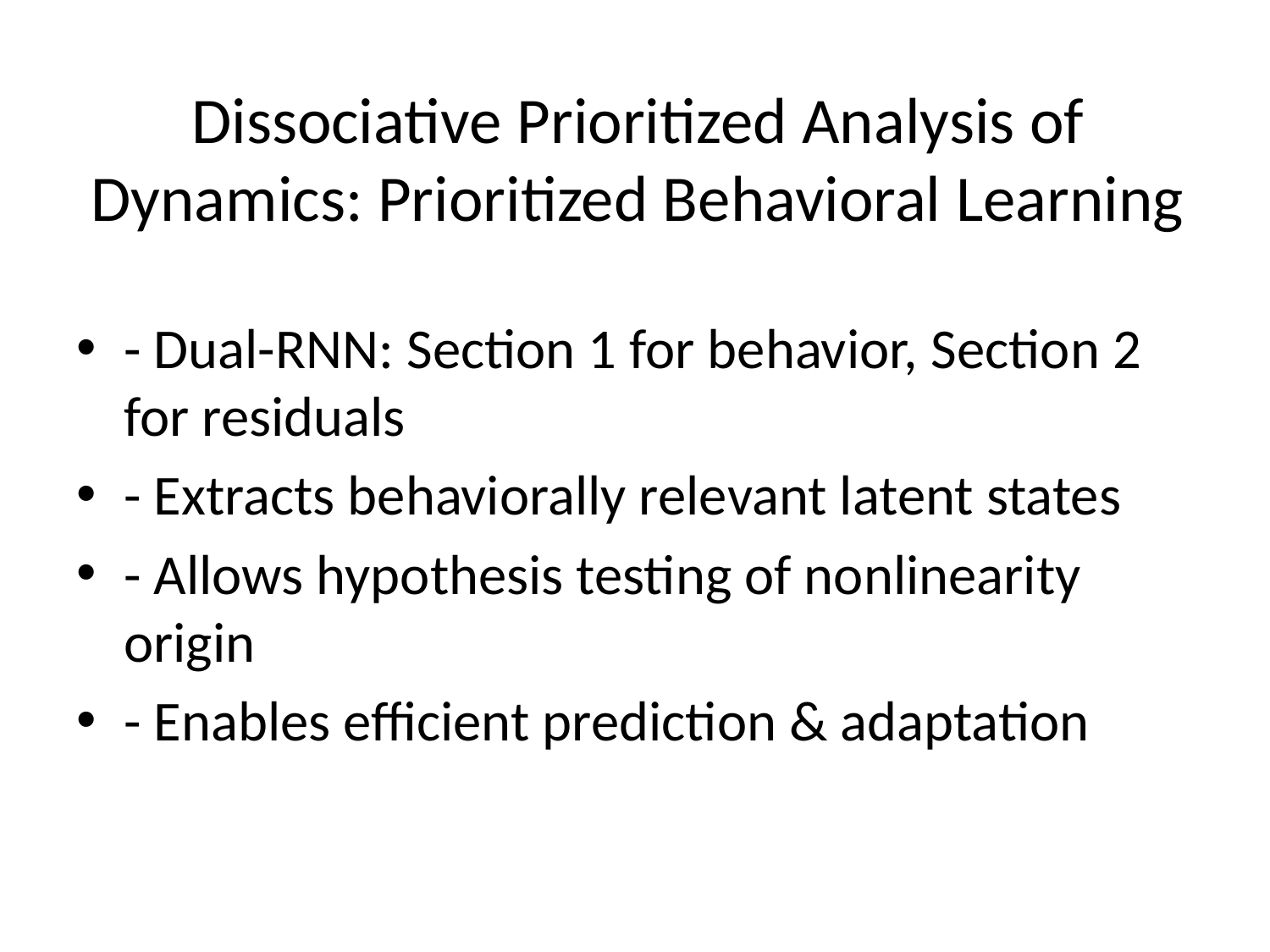

# Dissociative Prioritized Analysis of Dynamics: Prioritized Behavioral Learning
- Dual-RNN: Section 1 for behavior, Section 2 for residuals
- Extracts behaviorally relevant latent states
- Allows hypothesis testing of nonlinearity origin
- Enables efficient prediction & adaptation